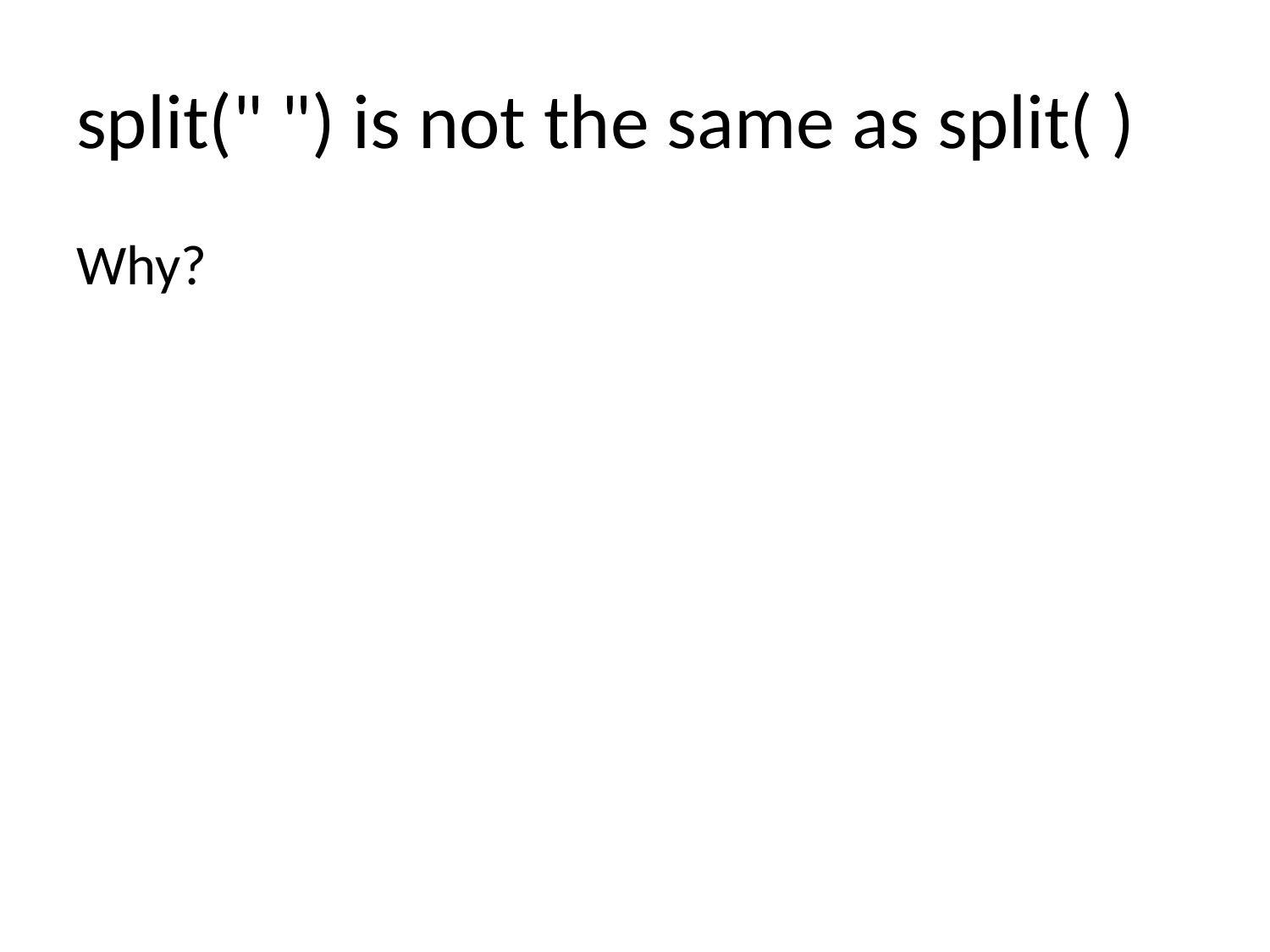

# split(" ") is not the same as split( )
Why?